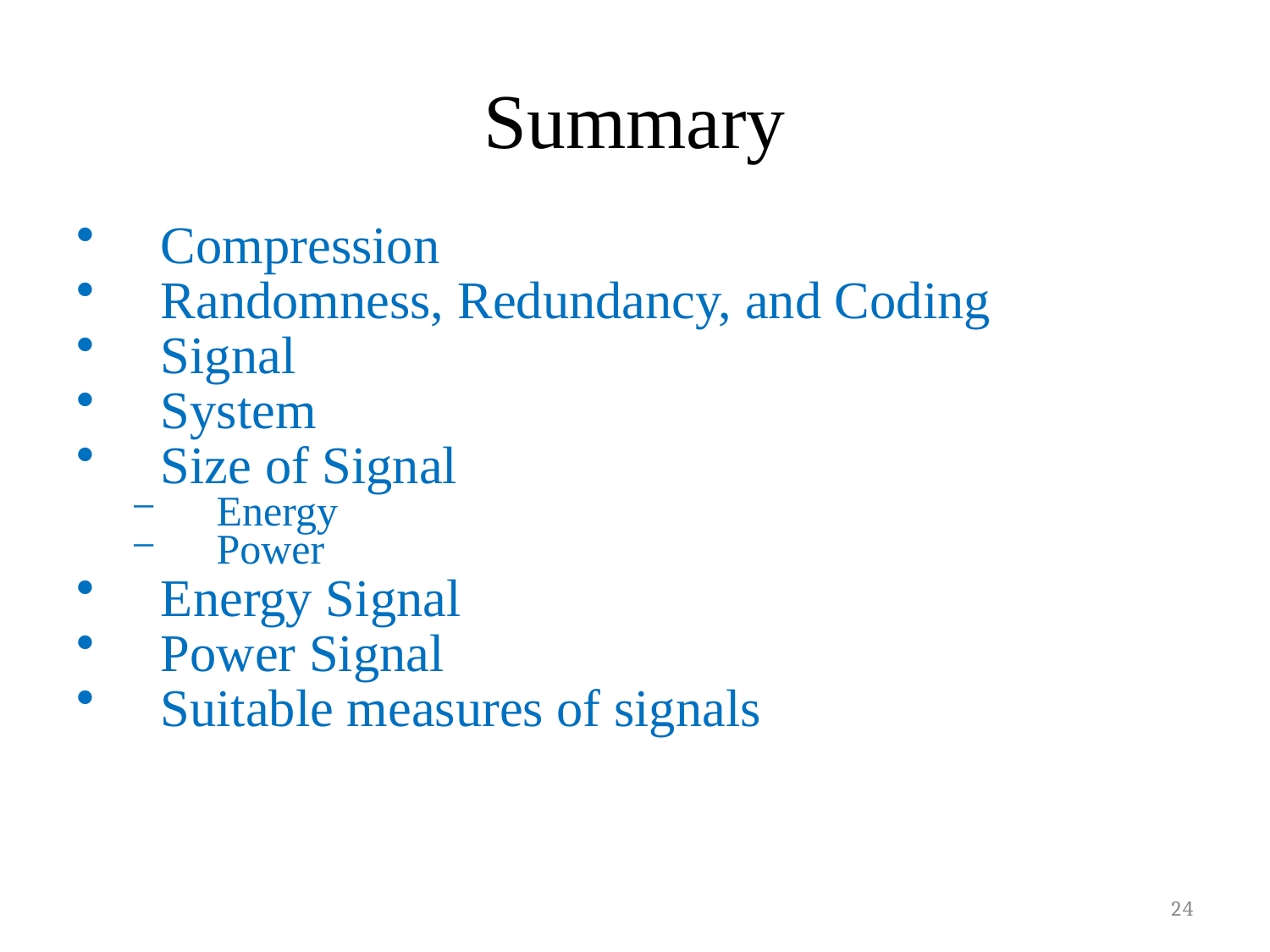

# Summary
Compression
Randomness, Redundancy, and Coding
Signal
System
Size of Signal
Energy
Power
Energy Signal
Power Signal
Suitable measures of signals
24